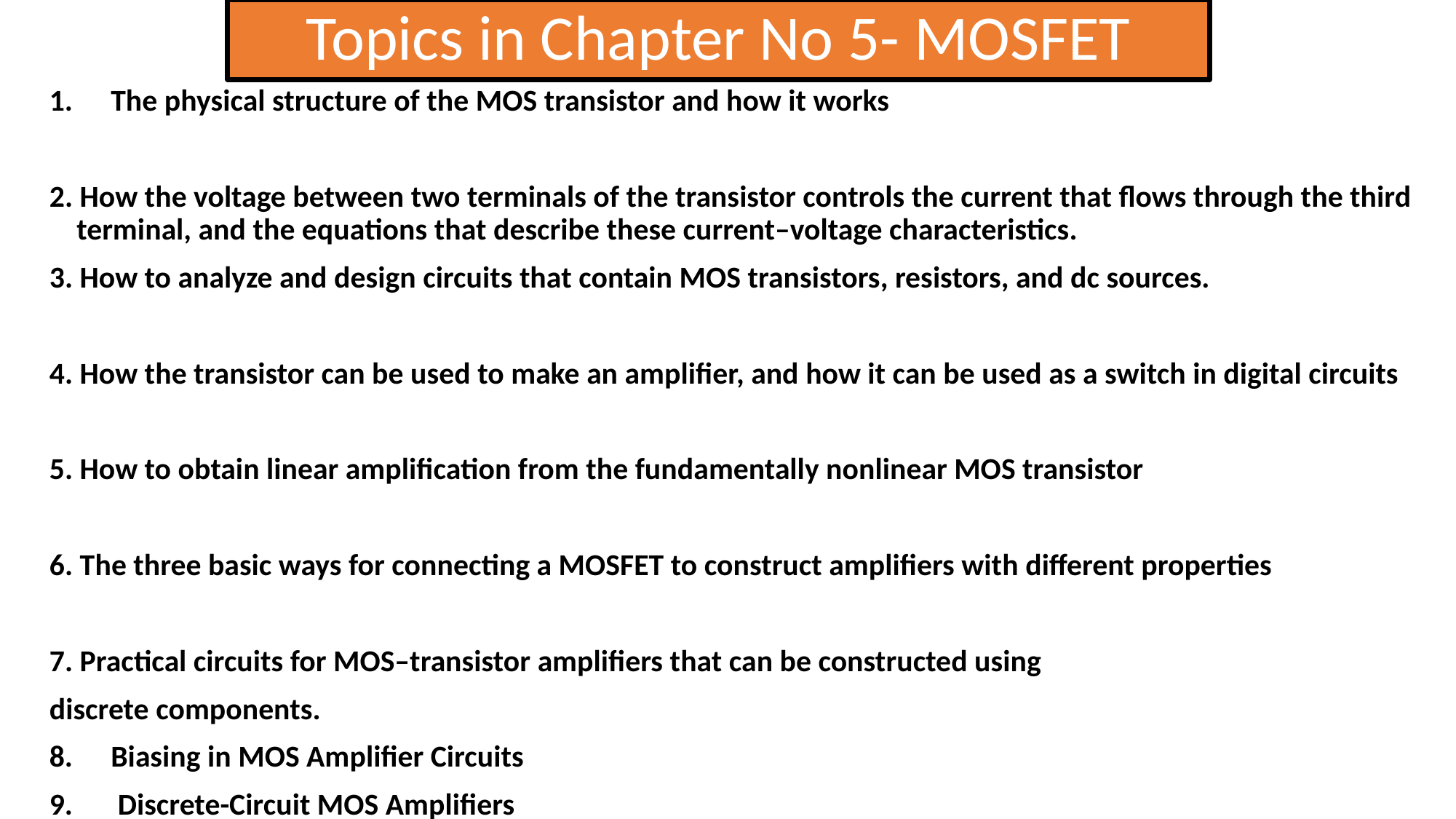

# Topics in Chapter No 5- MOSFET
The physical structure of the MOS transistor and how it works

2. How the voltage between two terminals of the transistor controls the current that flows through the third terminal, and the equations that describe these current–voltage characteristics.
3. How to analyze and design circuits that contain MOS transistors, resistors, and dc sources.

4. How the transistor can be used to make an amplifier, and how it can be used as a switch in digital circuits

5. How to obtain linear amplification from the fundamentally nonlinear MOS transistor

6. The three basic ways for connecting a MOSFET to construct amplifiers with different properties

7. Practical circuits for MOS–transistor amplifiers that can be constructed using
discrete components.
Biasing in MOS Amplifier Circuits
 Discrete-Circuit MOS Amplifiers